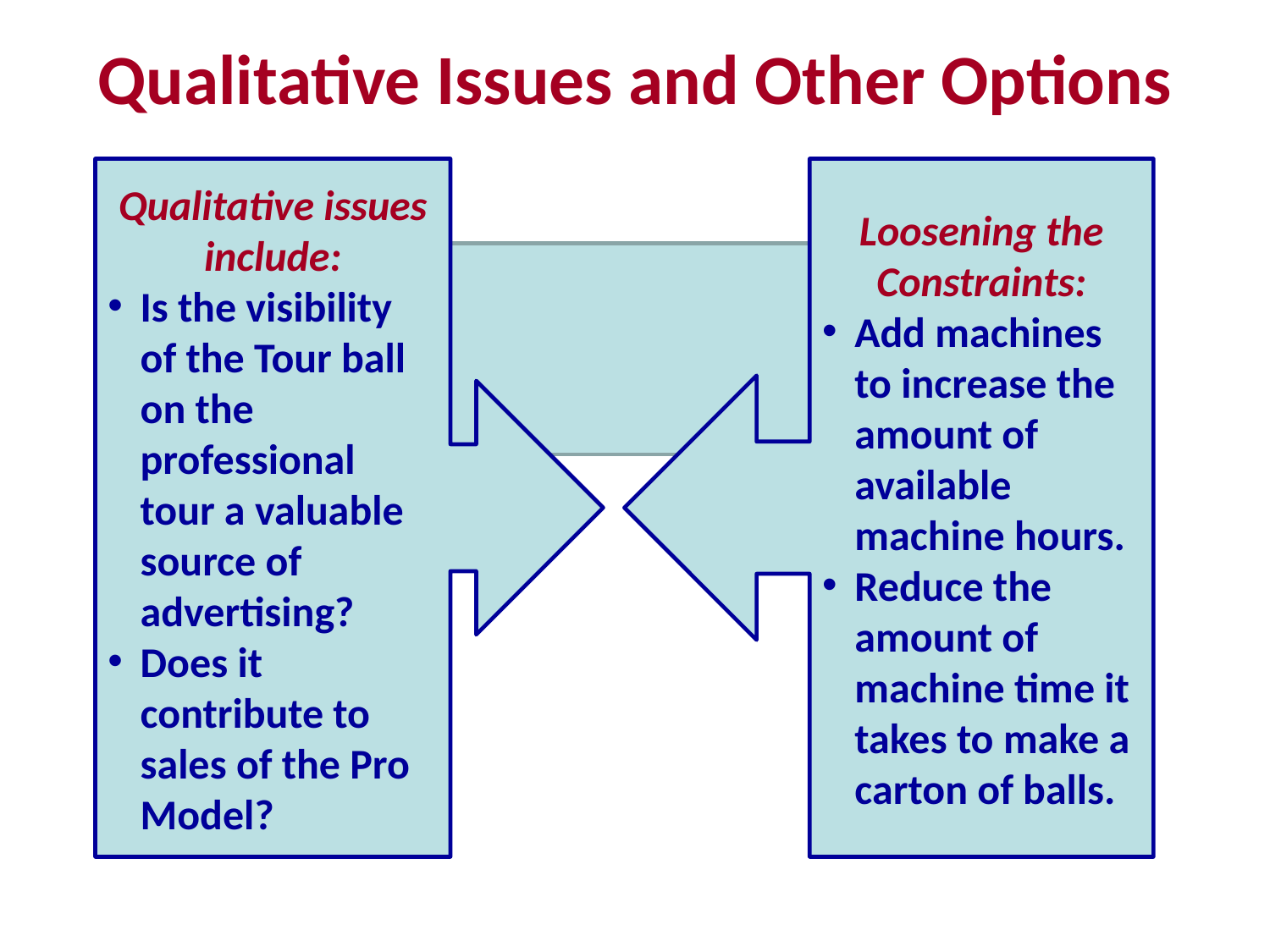

# Qualitative Issues and Other Options
Qualitative issues include:
Is the visibility of the Tour ball on the professional tour a valuable source of advertising?
Does it contribute to sales of the Pro Model?
Loosening the Constraints:
Add machines to increase the amount of available machine hours.
Reduce the amount of machine time it takes to make a carton of balls.